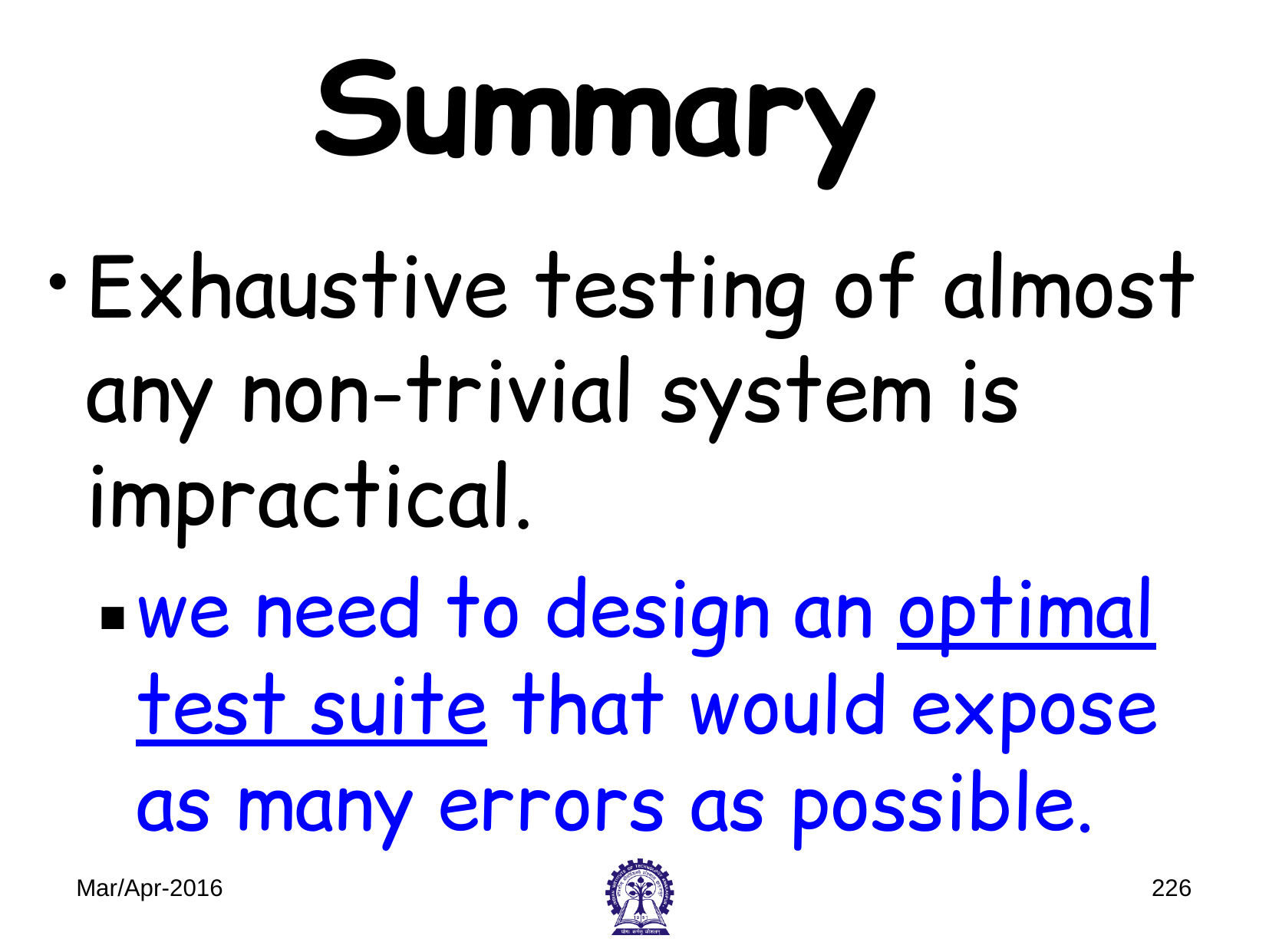

# Summary
Exhaustive testing of almost any non-trivial system is impractical.
we need to design an optimal test suite that would expose as many errors as possible.
Mar/Apr-2016
226